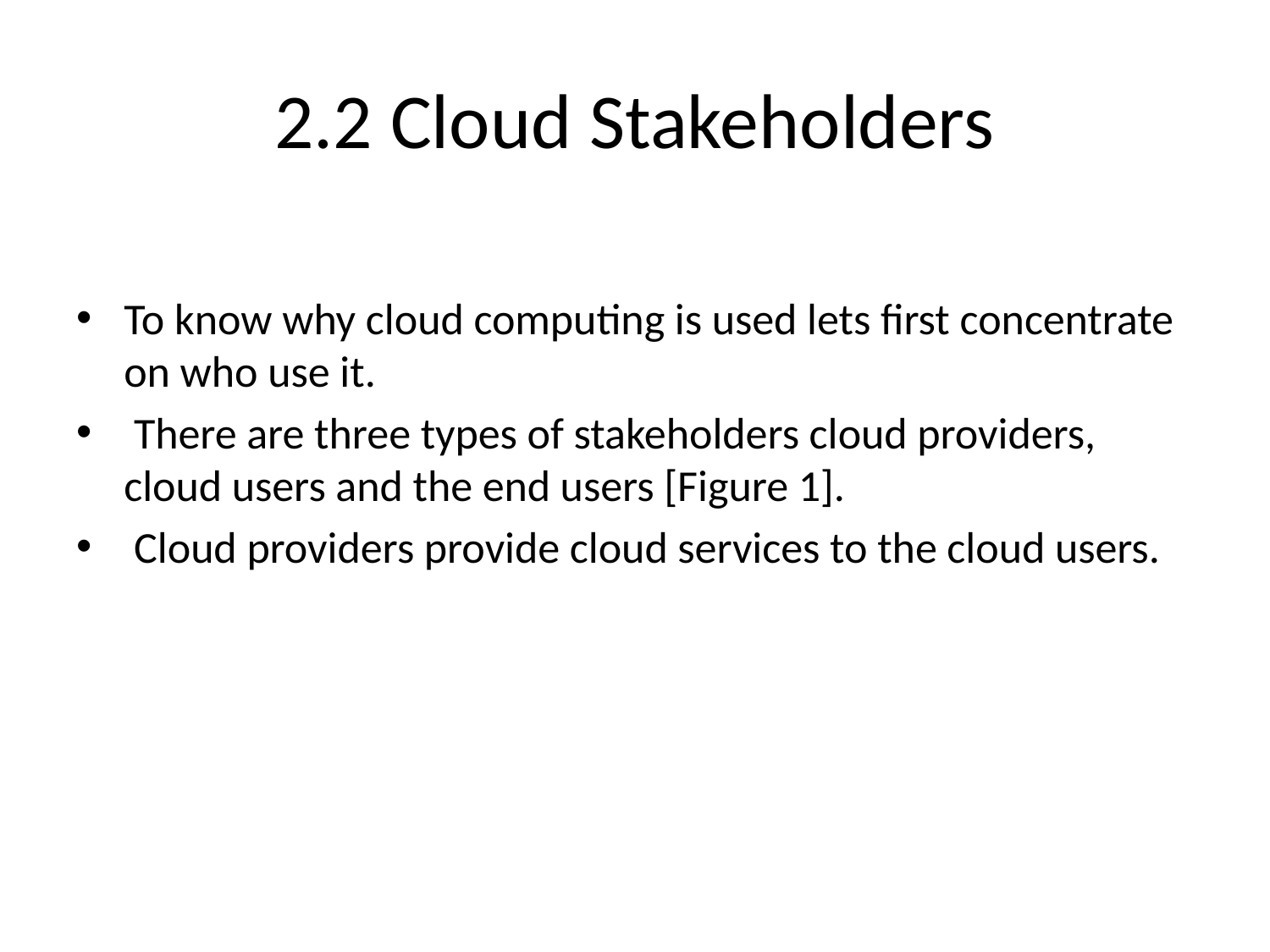

# 2.2 Cloud Stakeholders

To know why cloud computing is used lets first concentrate on who use it.
 There are three types of stakeholders cloud providers, cloud users and the end users [Figure 1].
 Cloud providers provide cloud services to the cloud users.